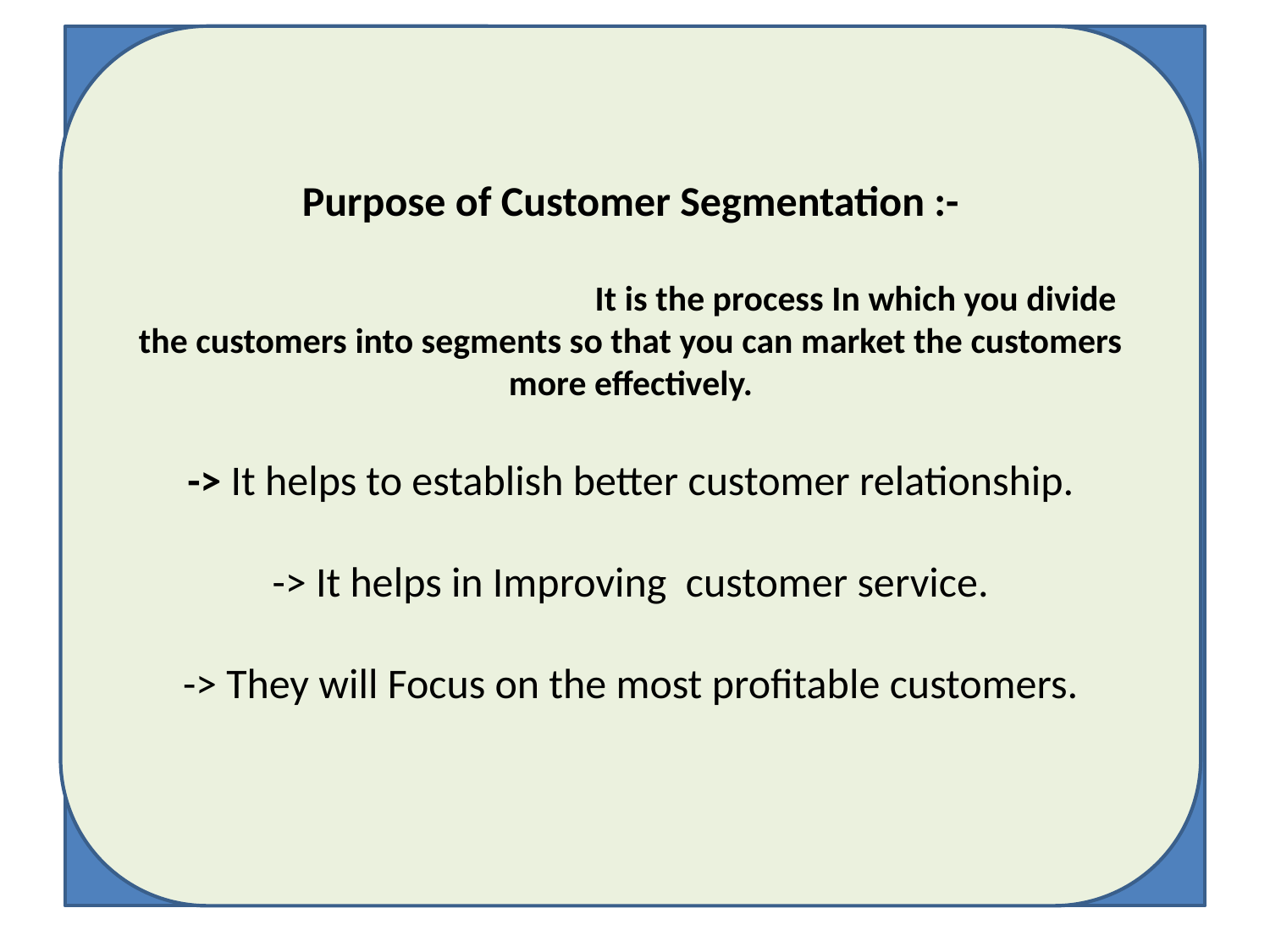

Purpose of Customer Segmentation :-

                                                        It is the process In which you divide the customers into segments so that you can market the customers more effectively.

-> It helps to establish better customer relationship.

-> It helps in Improving  customer service.

-> They will Focus on the most profitable customers.

#